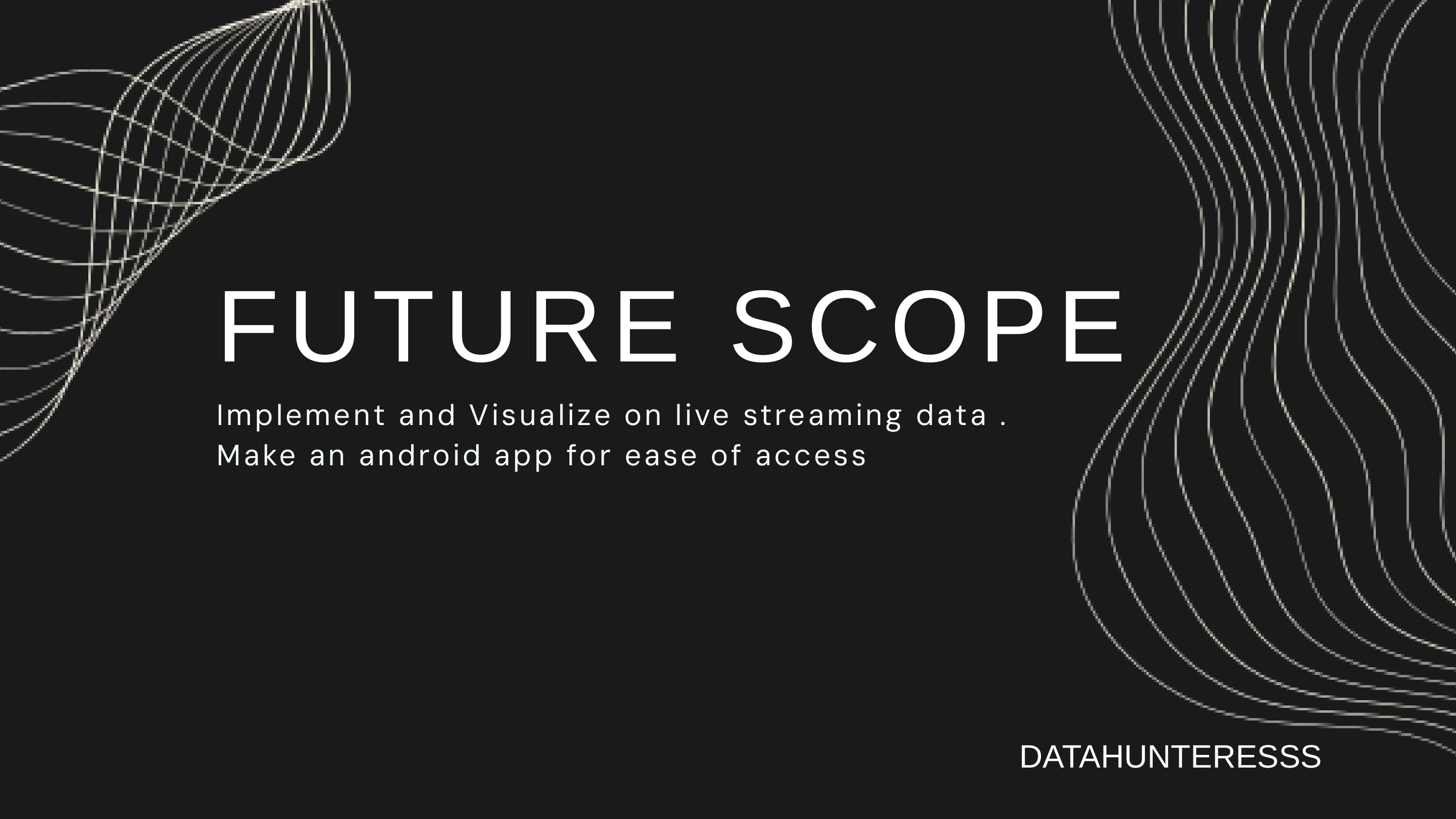

FUTURE SCOPE
Implement and Visualize on live streaming data .
Make an android app for ease of access
DATAHUNTERESSS